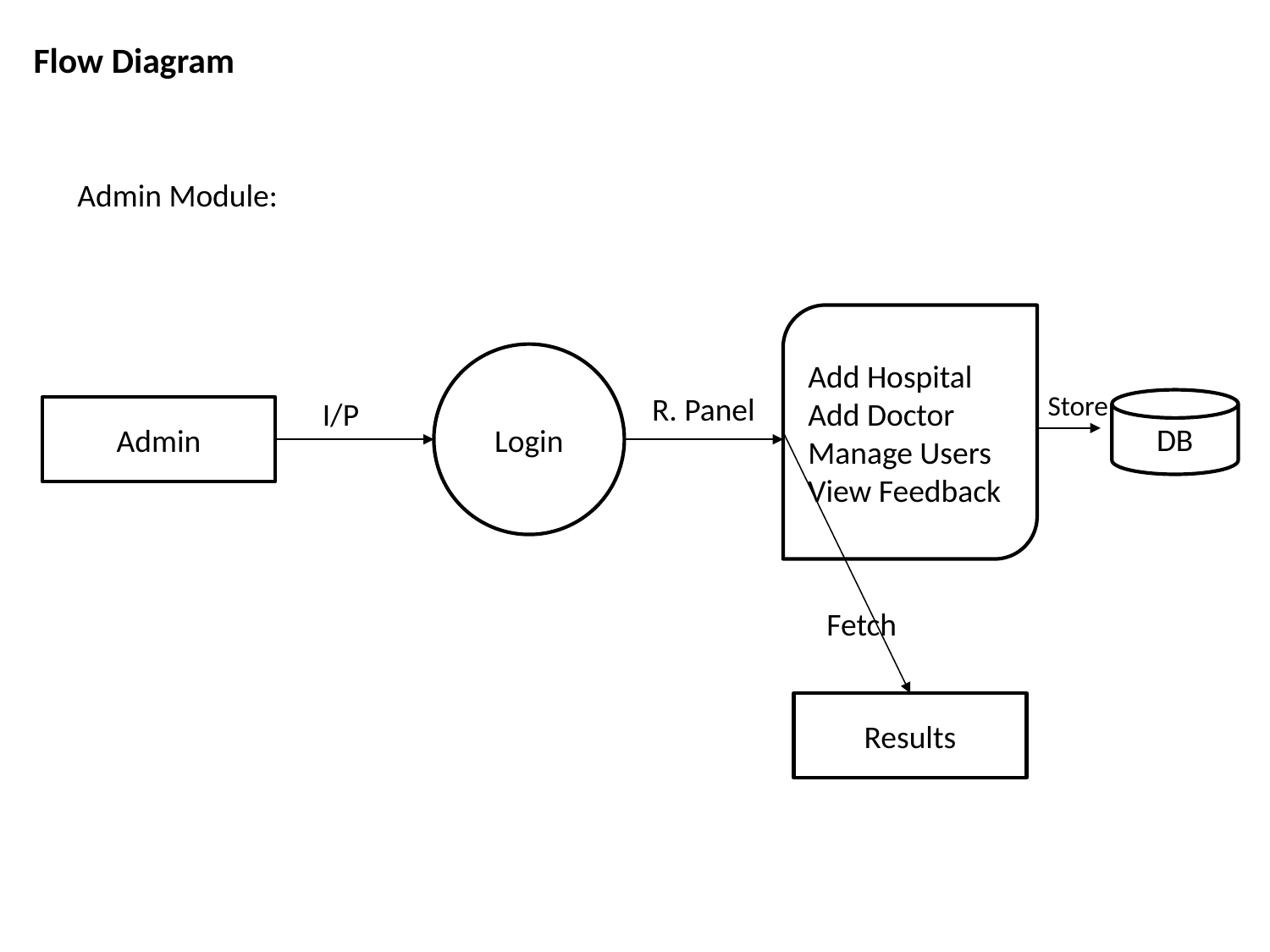

Flow Diagram
Admin Module:
Add Hospital
Add Doctor
Manage Users
View Feedback
Login
Store
R. Panel
I/P
DB
Admin
Fetch
Results